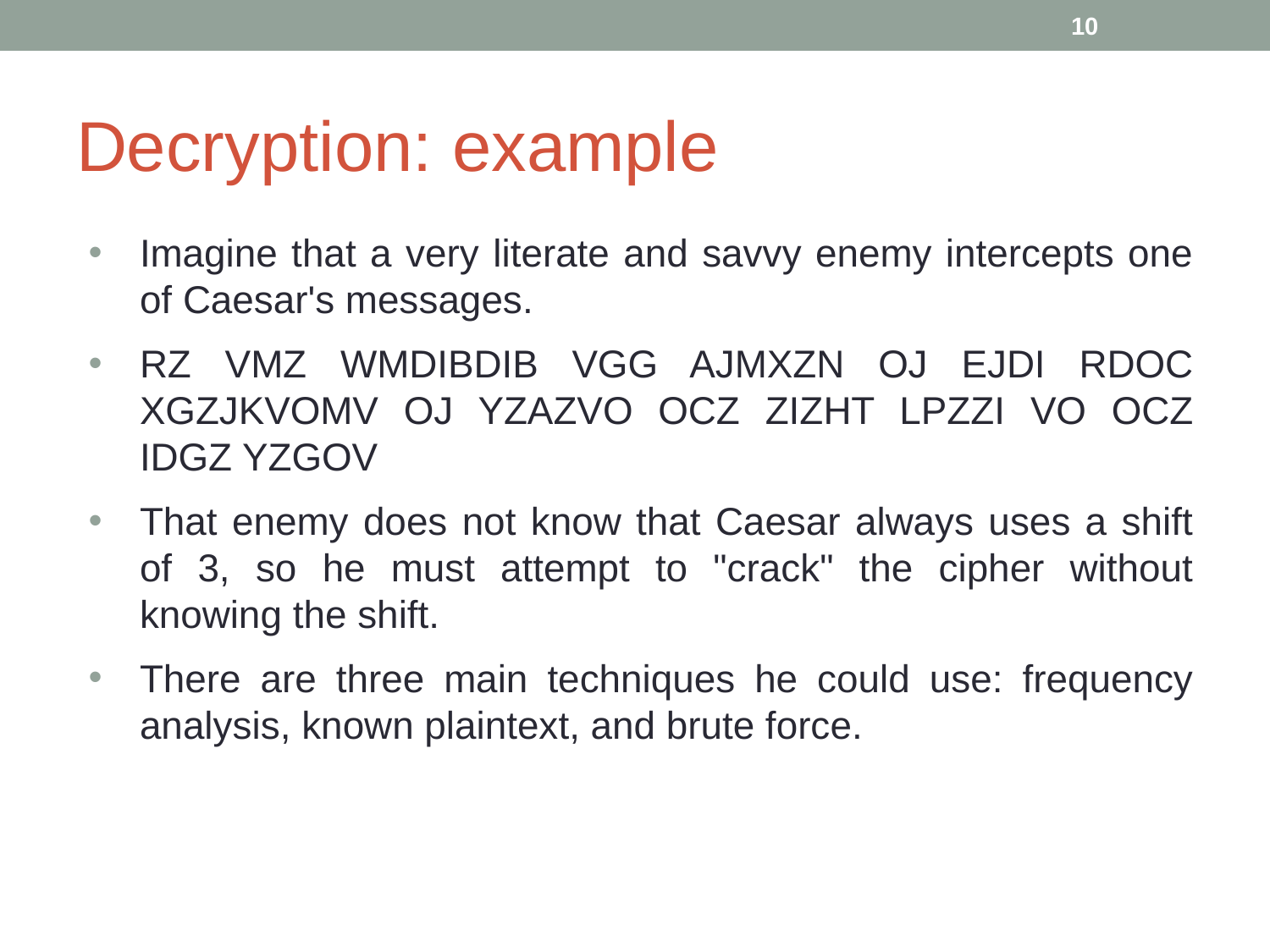

10
# Decryption: example
Imagine that a very literate and savvy enemy intercepts one of Caesar's messages.
RZ VMZ WMDIBDIB VGG AJMXZN OJ EJDI RDOC XGZJKVOMV OJ YZAZVO OCZ ZIZHT LPZZI VO OCZ IDGZ YZGOV
That enemy does not know that Caesar always uses a shift of 3, so he must attempt to "crack" the cipher without knowing the shift.
There are three main techniques he could use: frequency analysis, known plaintext, and brute force.